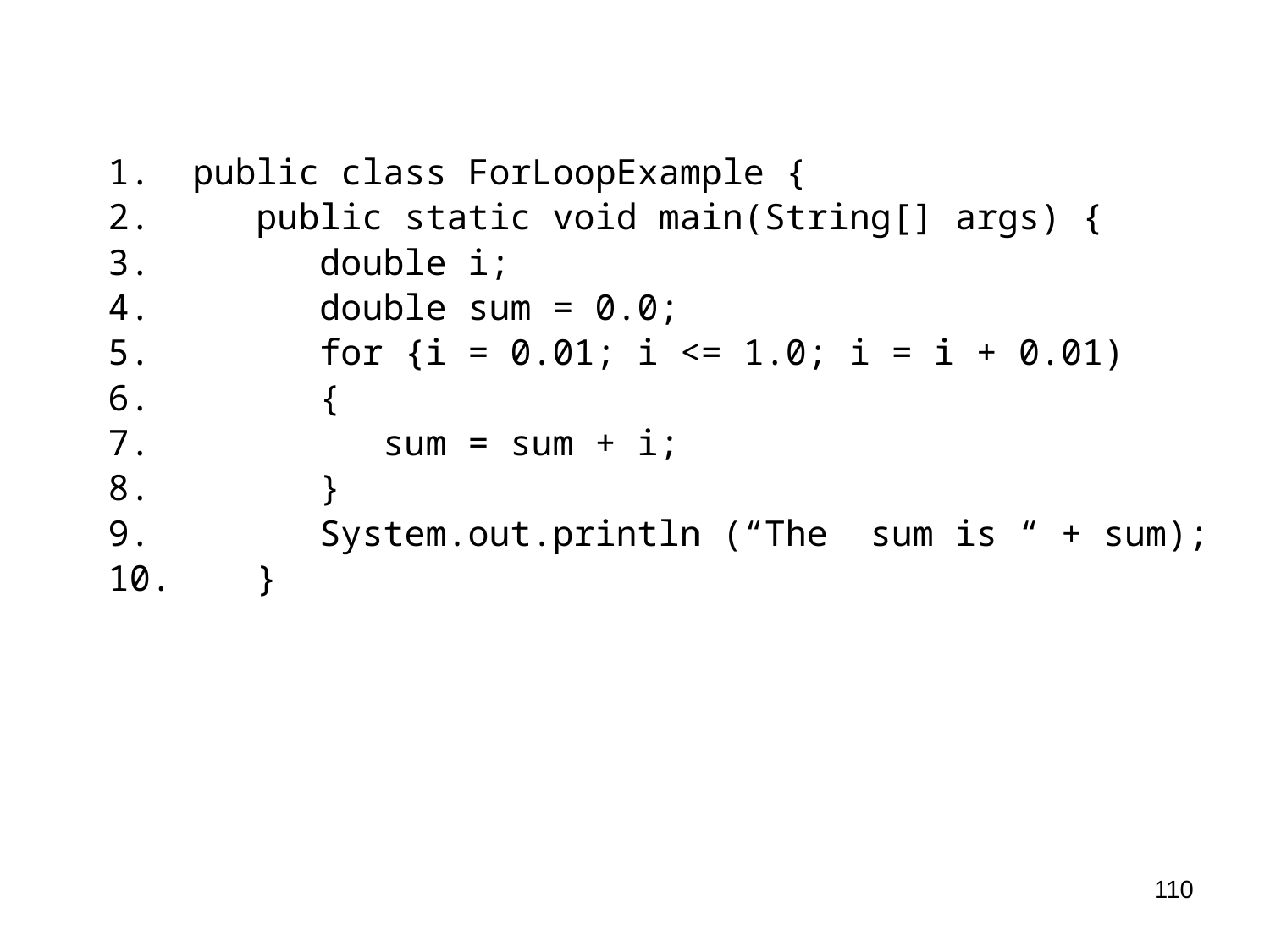

public class ForLoopExample {
   public static void main(String[] args) {
      double i;
      double sum = 0.0;
      for {i = 0.01; i <= 1.0; i = i + 0.01)
      {
         sum = sum + i;
      }
      System.out.println (“The  sum is “ + sum);
   }

110